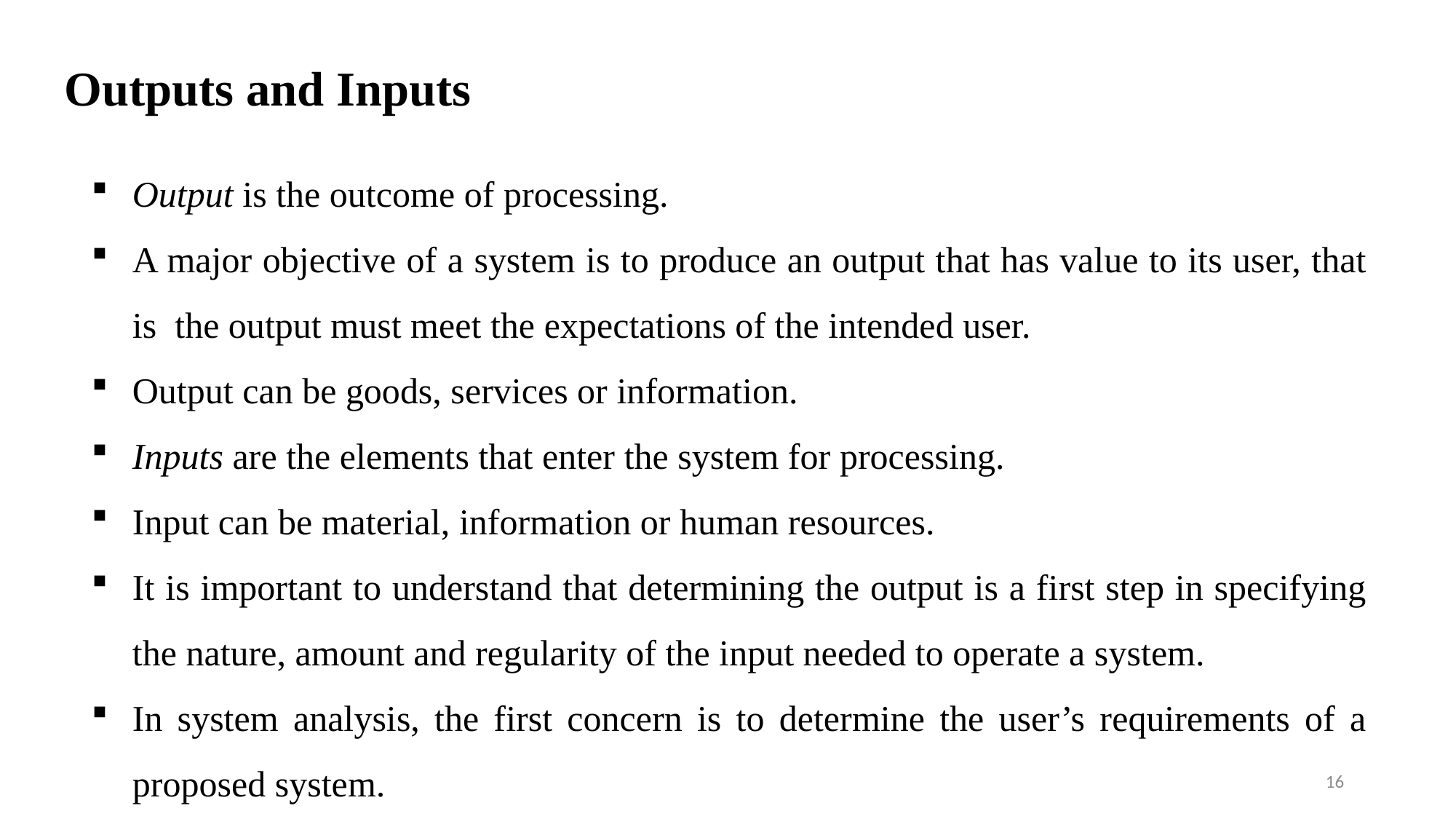

# Outputs and Inputs
Output is the outcome of processing.
A major objective of a system is to produce an output that has value to its user, that is  the output must meet the expectations of the intended user.
Output can be goods, services or information.
Inputs are the elements that enter the system for processing.
Input can be material, information or human resources.
It is important to understand that determining the output is a first step in specifying the nature, amount and regularity of the input needed to operate a system.
In system analysis, the first concern is to determine the user’s requirements of a proposed system.

16